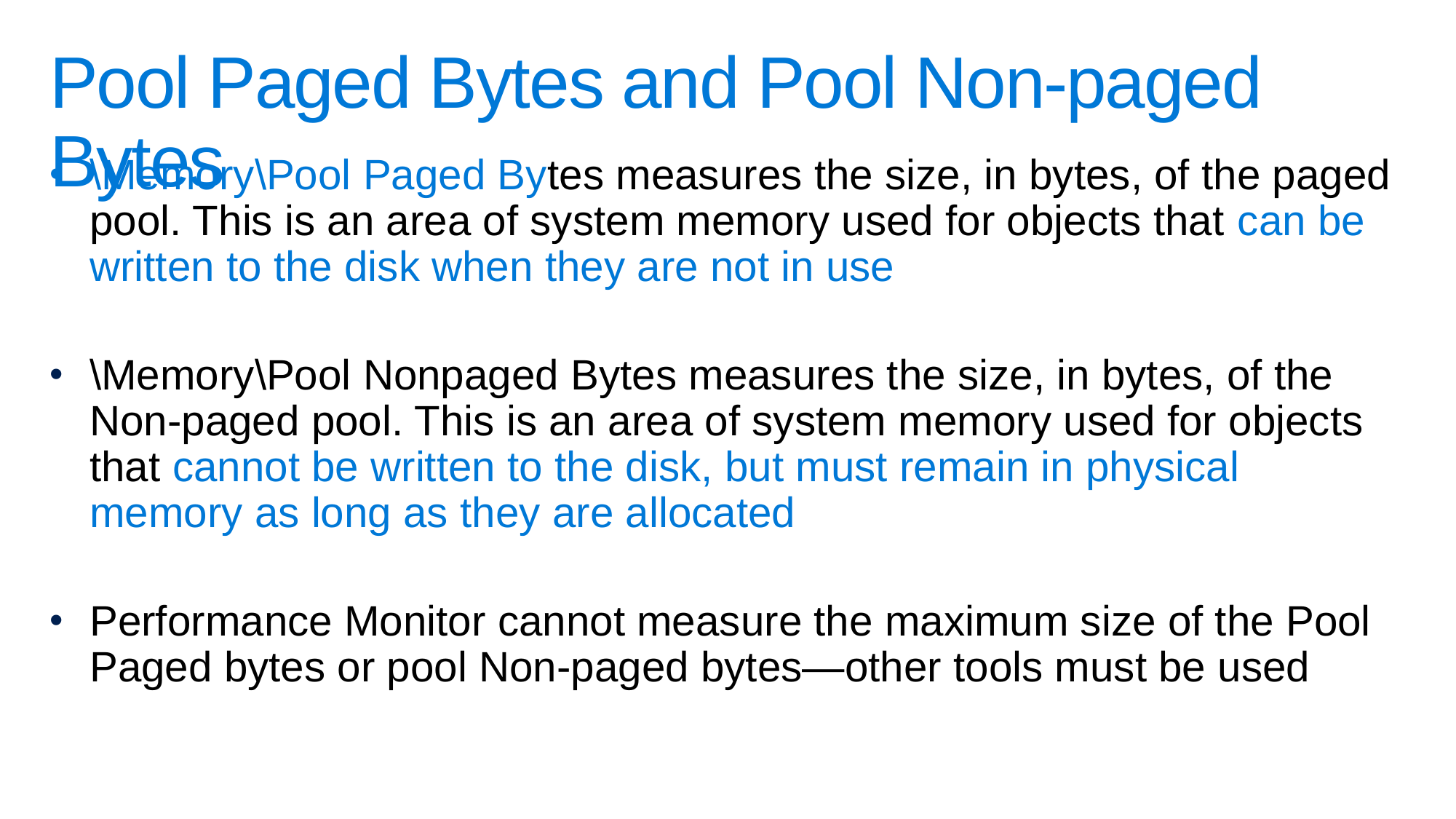

# Pool Paged Bytes and Pool Non-paged Bytes
\Memory\Pool Paged Bytes measures the size, in bytes, of the paged pool. This is an area of system memory used for objects that can be written to the disk when they are not in use

\Memory\Pool Nonpaged Bytes measures the size, in bytes, of the Non-paged pool. This is an area of system memory used for objects that cannot be written to the disk, but must remain in physical memory as long as they are allocated

Performance Monitor cannot measure the maximum size of the Pool Paged bytes or pool Non-paged bytes—other tools must be used